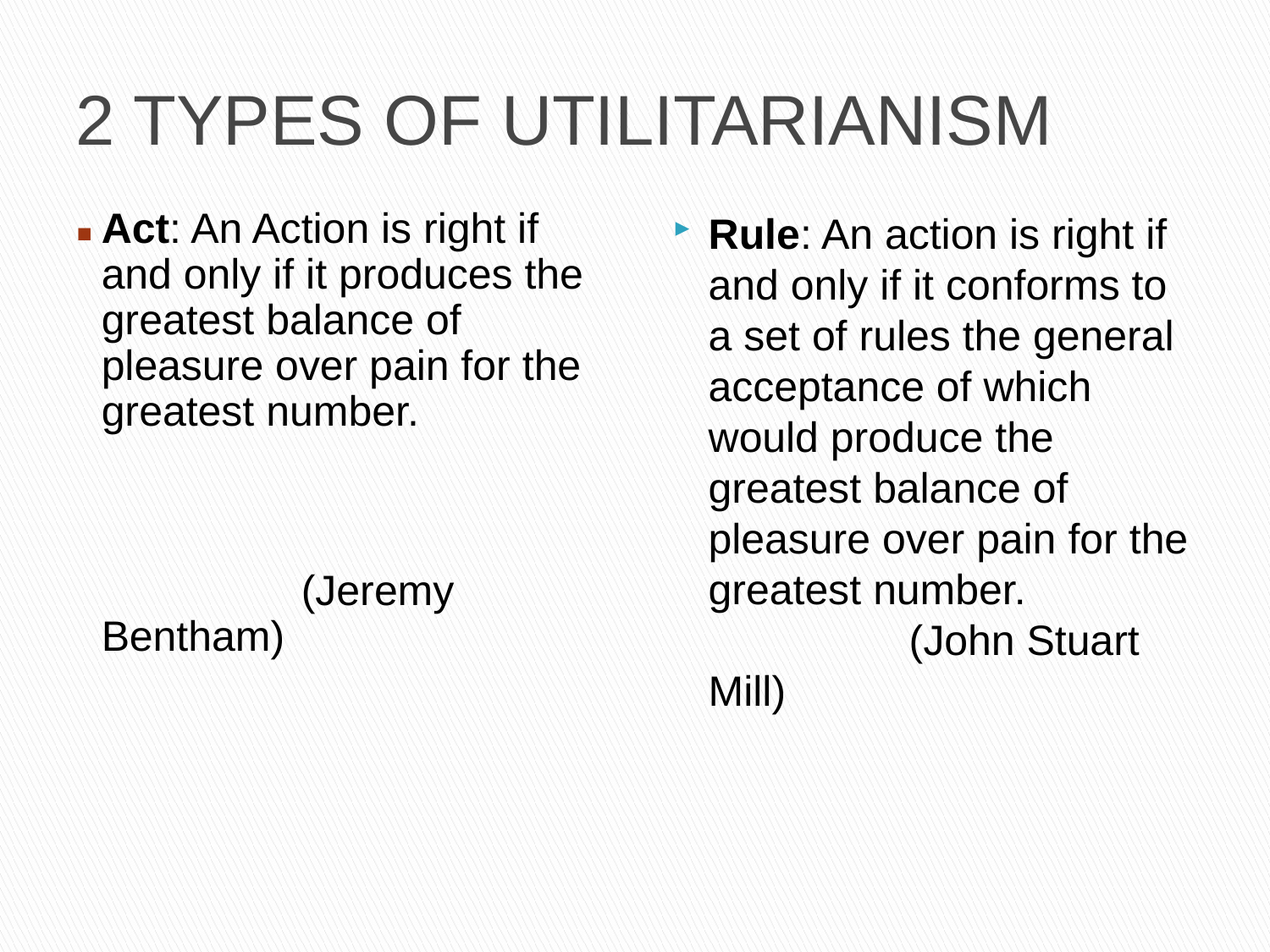

# 2 TYPES OF UTILITARIANISM
Act: An Action is right if and only if it produces the greatest balance of pleasure over pain for the greatest number.

                   (Jeremy Bentham)

Rule: An action is right if and only if it conforms to a set of rules the general acceptance of which would produce the greatest balance of pleasure over pain for the greatest number.
                 (John Stuart Mill)